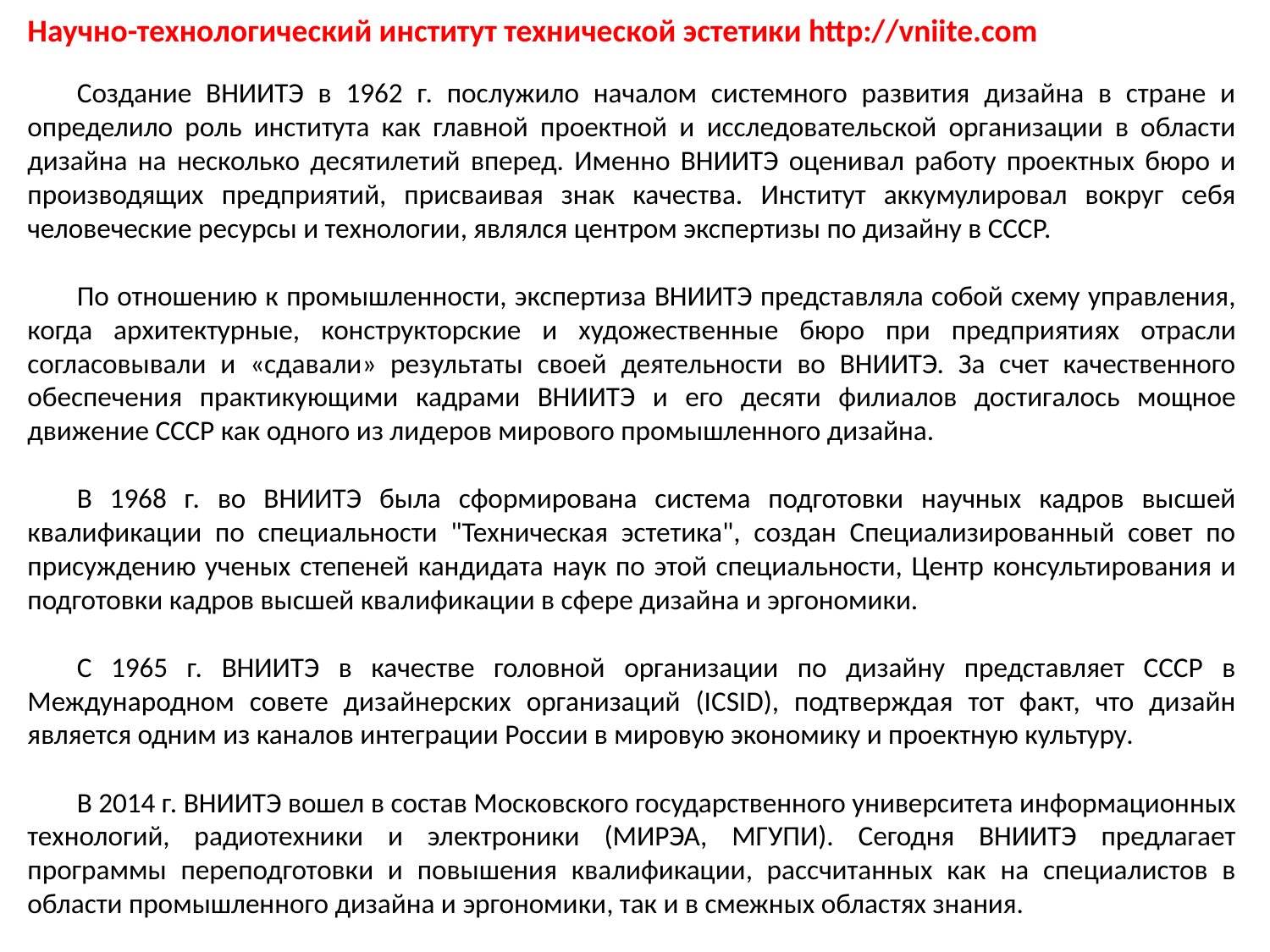

Научно-технологический институт технической эстетики http://vniite.com
Создание ВНИИТЭ в 1962 г. послужило началом системного развития дизайна в стране и определило роль института как главной проектной и исследовательской организации в области дизайна на несколько десятилетий вперед. Именно ВНИИТЭ оценивал работу проектных бюро и производящих предприятий, присваивая знак качества. Институт аккумулировал вокруг себя человеческие ресурсы и технологии, являлся центром экспертизы по дизайну в СССР.

По отношению к промышленности, экспертиза ВНИИТЭ представляла собой схему управления, когда архитектурные, конструкторские и художественные бюро при предприятиях отрасли согласовывали и «сдавали» результаты своей деятельности во ВНИИТЭ. За счет качественного обеспечения практикующими кадрами ВНИИТЭ и его десяти филиалов достигалось мощное движение СССР как одного из лидеров мирового промышленного дизайна.

В 1968 г. во ВНИИТЭ была сформирована система подготовки научных кадров высшей квалификации по специальности "Техническая эстетика", создан Специализированный совет по присуждению ученых степеней кандидата наук по этой специальности, Центр консультирования и подготовки кадров высшей квалификации в сфере дизайна и эргономики.

С 1965 г. ВНИИТЭ в качестве головной организации по дизайну представляет СССР в Международном совете дизайнерских организаций (ICSID), подтверждая тот факт, что дизайн является одним из каналов интеграции России в мировую экономику и проектную культуру.

В 2014 г. ВНИИТЭ вошел в состав Московского государственного университета информационных технологий, радиотехники и электроники (МИРЭА, МГУПИ). Сегодня ВНИИТЭ предлагает программы переподготовки и повышения квалификации, рассчитанных как на специалистов в области промышленного дизайна и эргономики, так и в смежных областях знания.